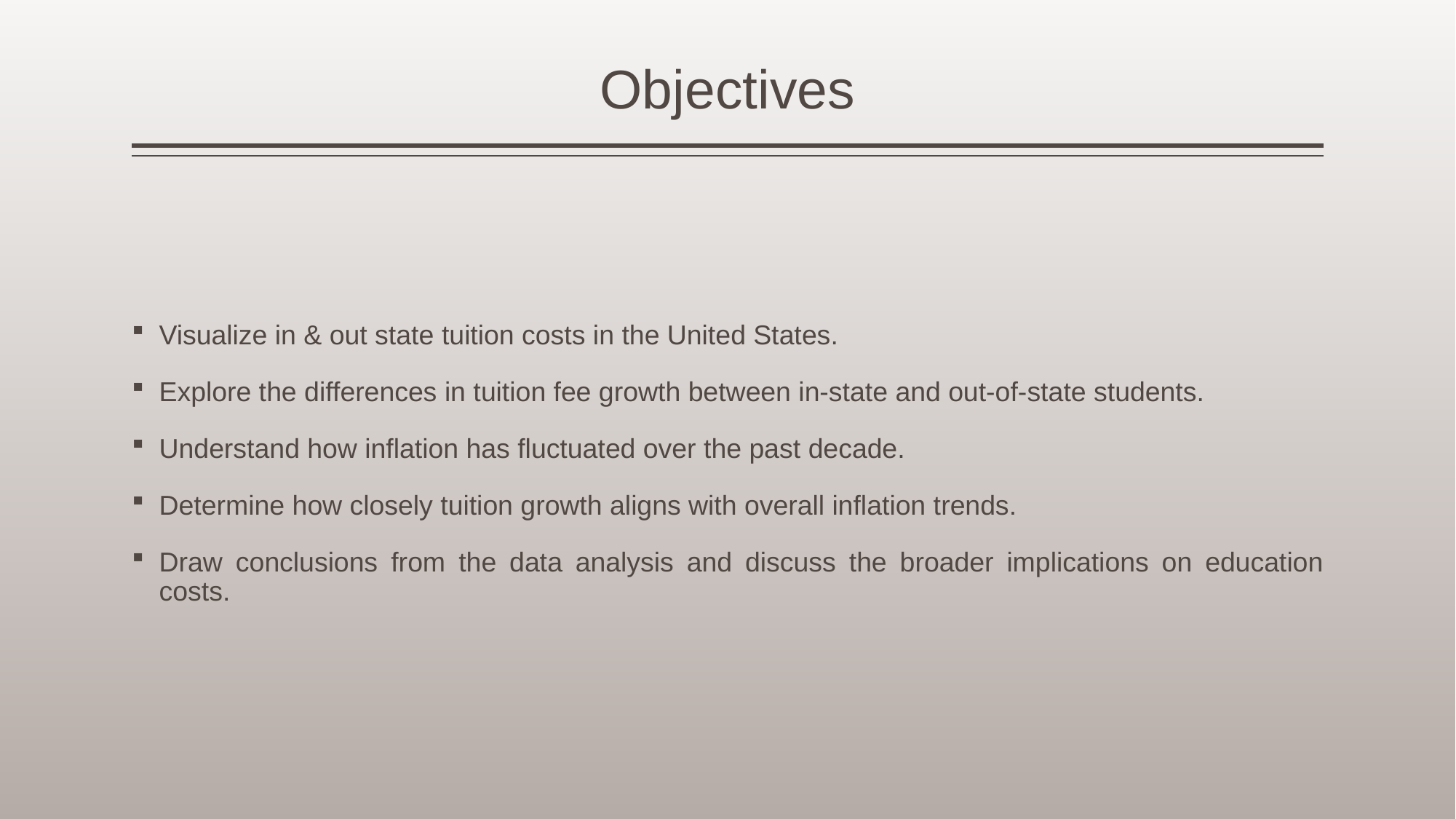

# Objectives
Visualize in & out state tuition costs in the United States.
Explore the differences in tuition fee growth between in-state and out-of-state students.
Understand how inflation has fluctuated over the past decade.
Determine how closely tuition growth aligns with overall inflation trends.
Draw conclusions from the data analysis and discuss the broader implications on education costs.